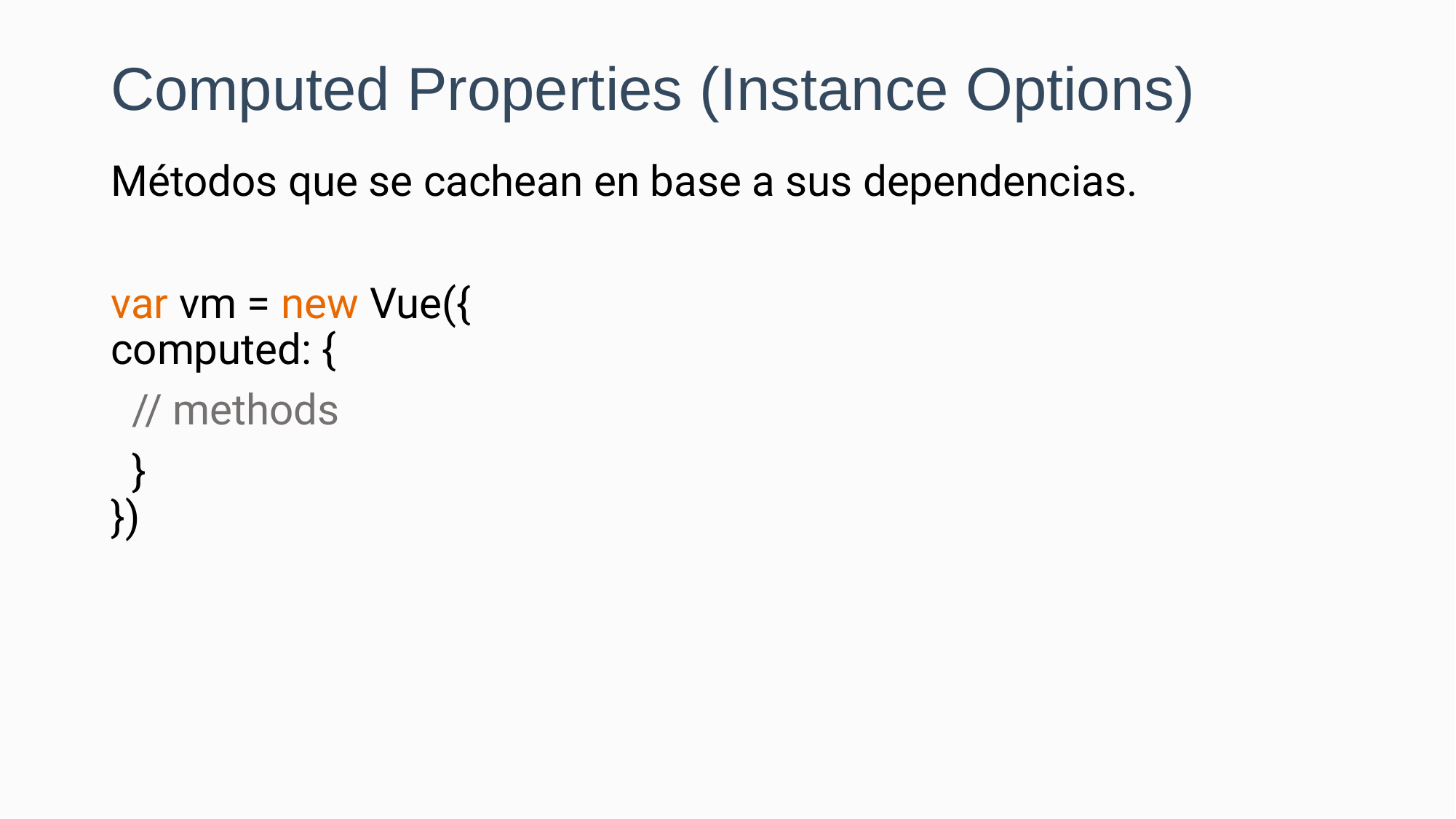

# Computed Properties (Instance Options)
Métodos que se cachean en base a sus dependencias.

var vm = new Vue({
computed: {
  // methods
  }
})